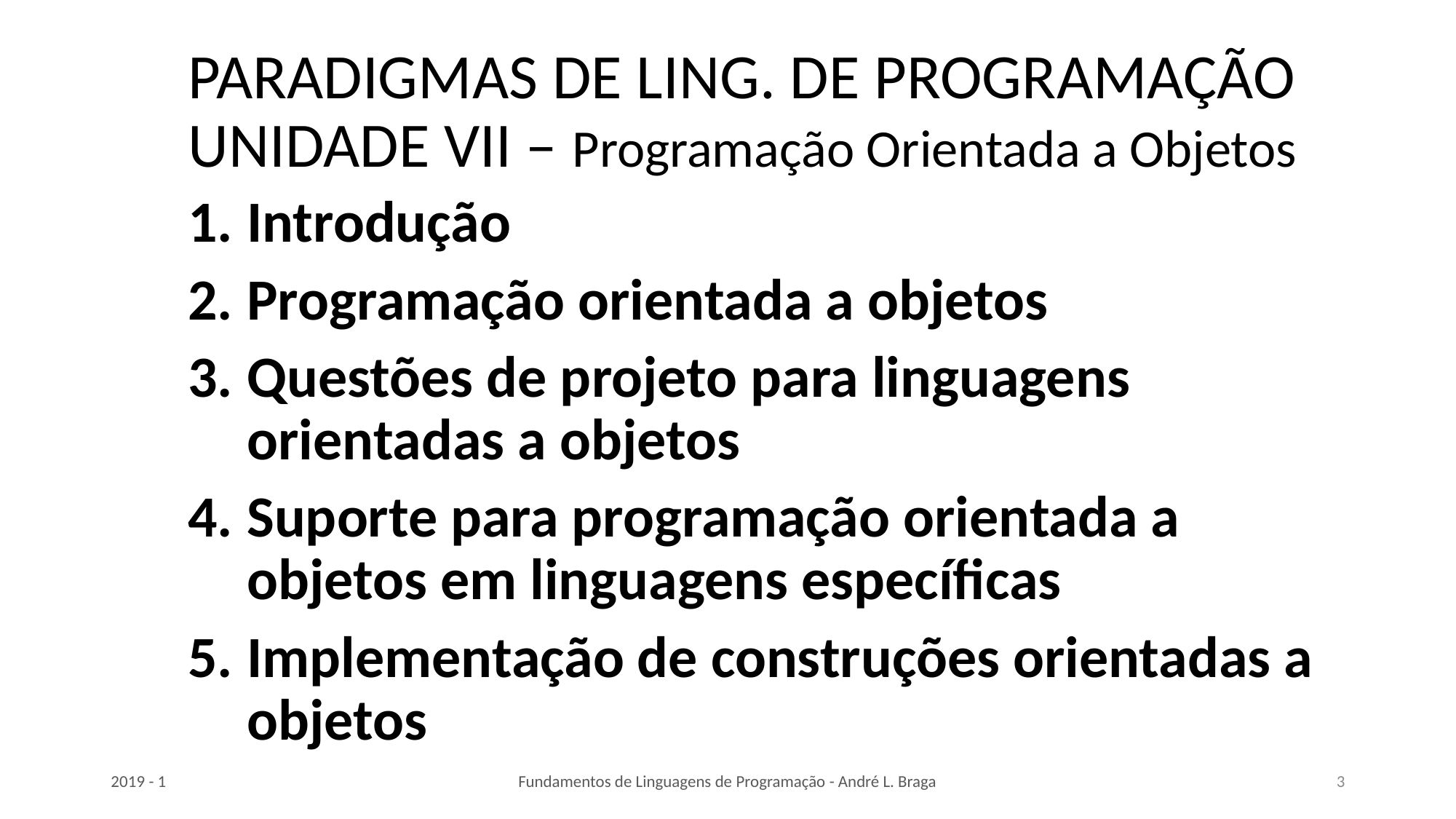

# PARADIGMAS DE LING. DE PROGRAMAÇÃO UNIDADE VII – Programação Orientada a Objetos
Introdução
Programação orientada a objetos
Questões de projeto para linguagens orientadas a objetos
Suporte para programação orientada a objetos em linguagens específicas
Implementação de construções orientadas a objetos
2019 - 1
Fundamentos de Linguagens de Programação - André L. Braga
3